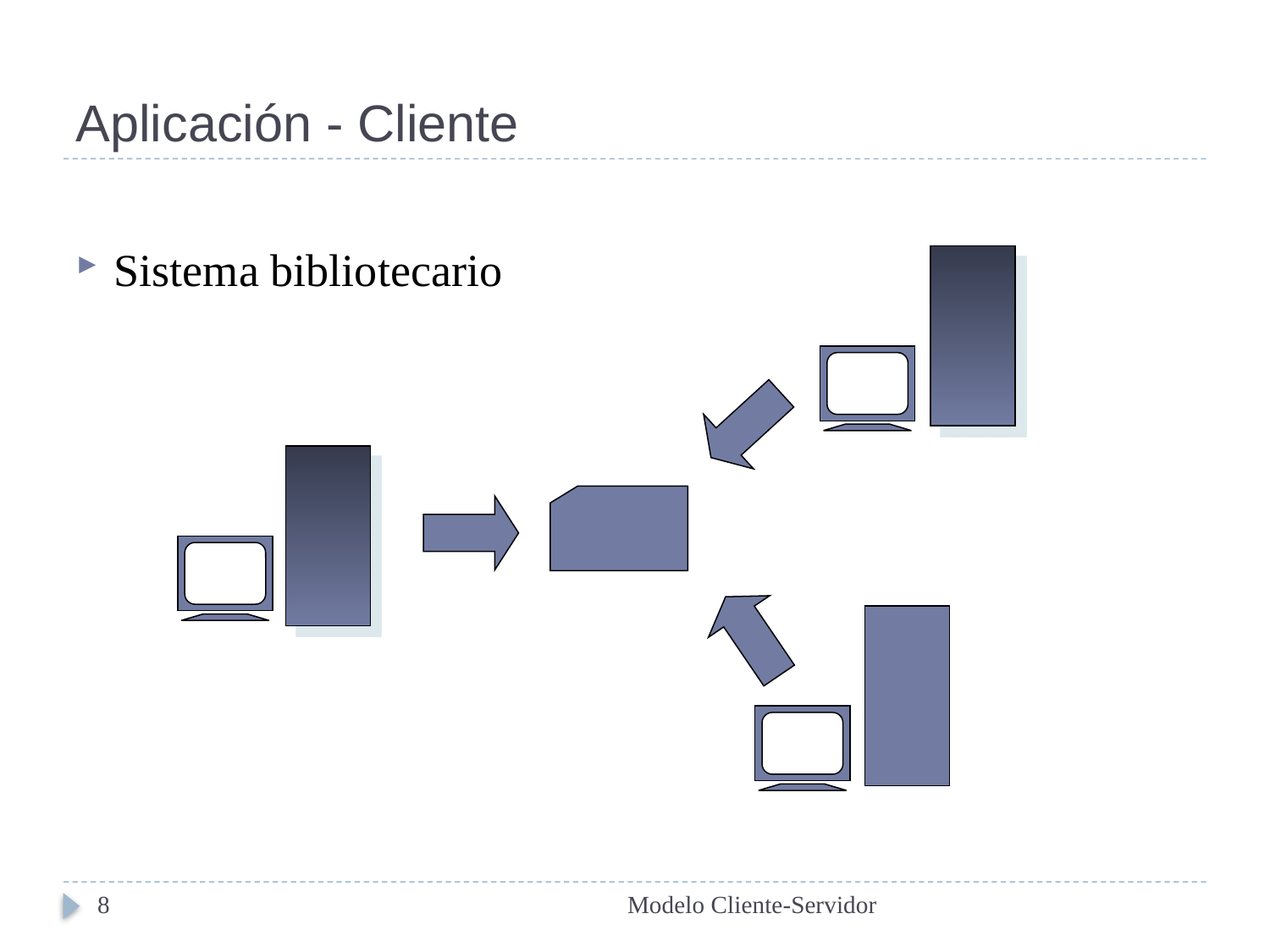

# Aplicación - Cliente

Sistema bibliotecario

8
Modelo Cliente-Servidor